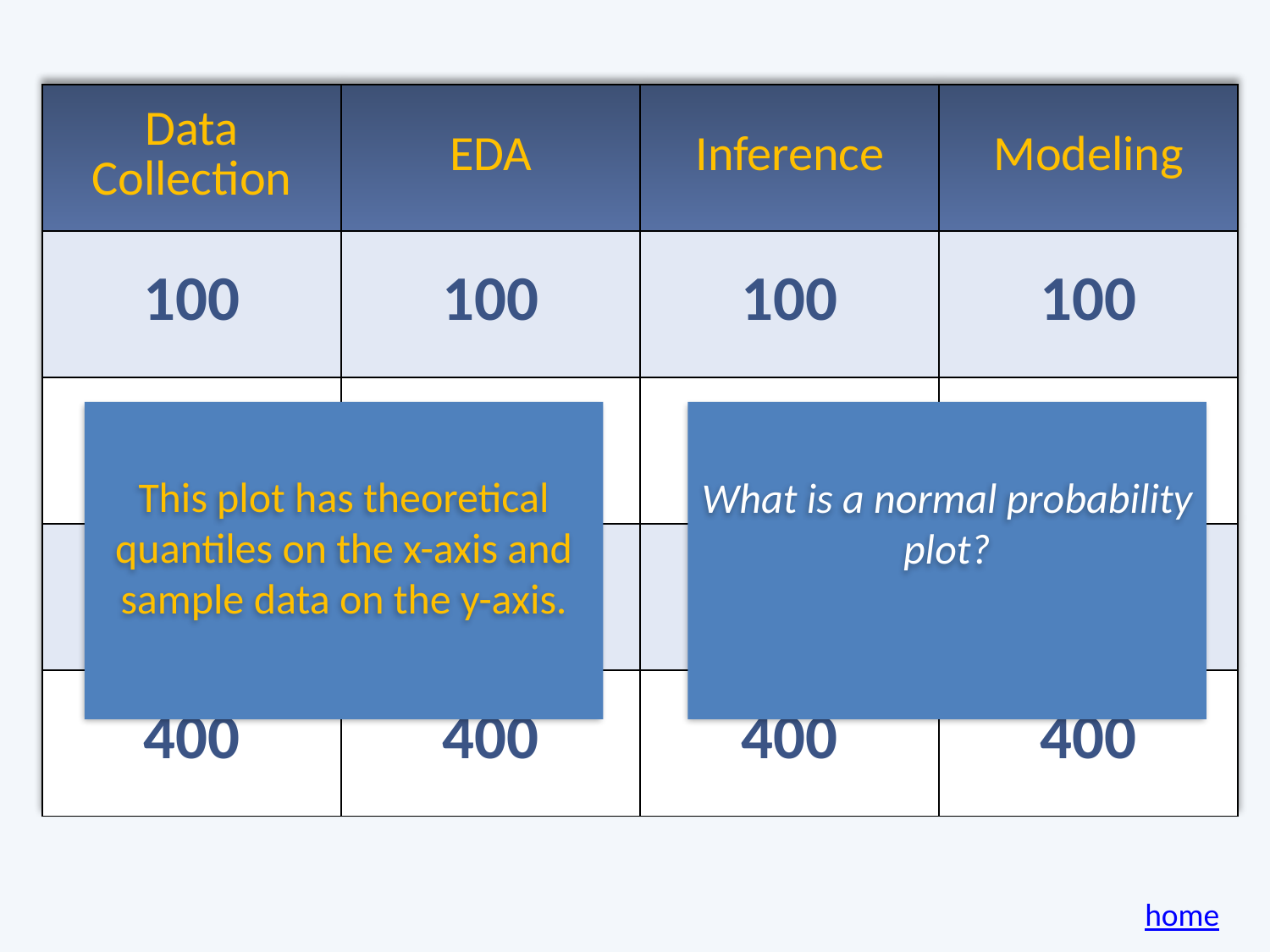

| Data Collection | EDA | Inference | Modeling |
| --- | --- | --- | --- |
| 100 | 100 | 100 | 100 |
| 200 | 200 | 200 | 200 |
| 300 | 300 | 300 | 300 |
| 400 | 400 | 400 | 400 |

This plot has theoretical quantiles on the x-axis and sample data on the y-axis.

What is a normal probability plot?
home